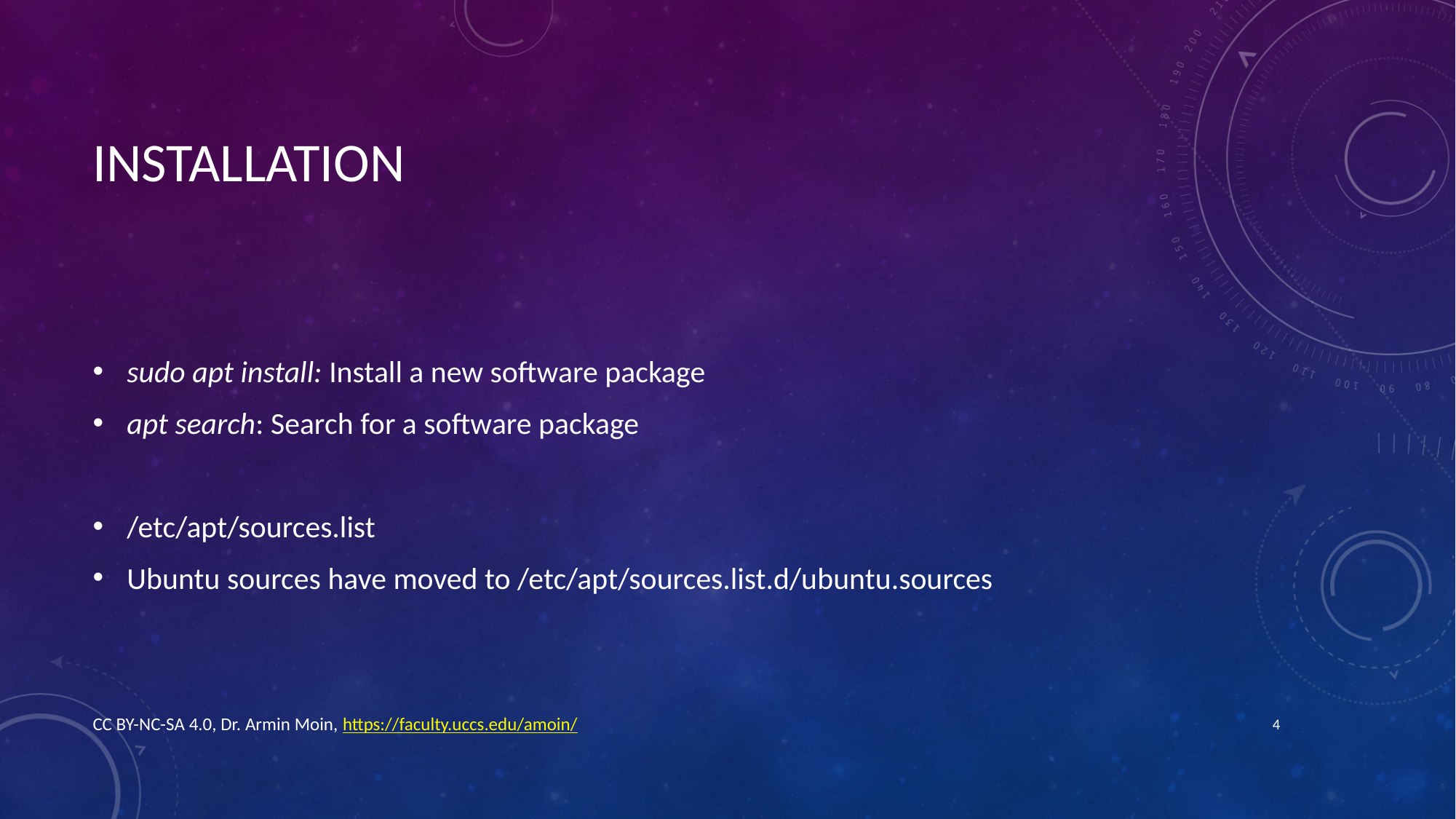

# installation
sudo apt install: Install a new software package
apt search: Search for a software package

/etc/apt/sources.list
Ubuntu sources have moved to /etc/apt/sources.list.d/ubuntu.sources
CC BY-NC-SA 4.0, Dr. Armin Moin, https://faculty.uccs.edu/amoin/
4